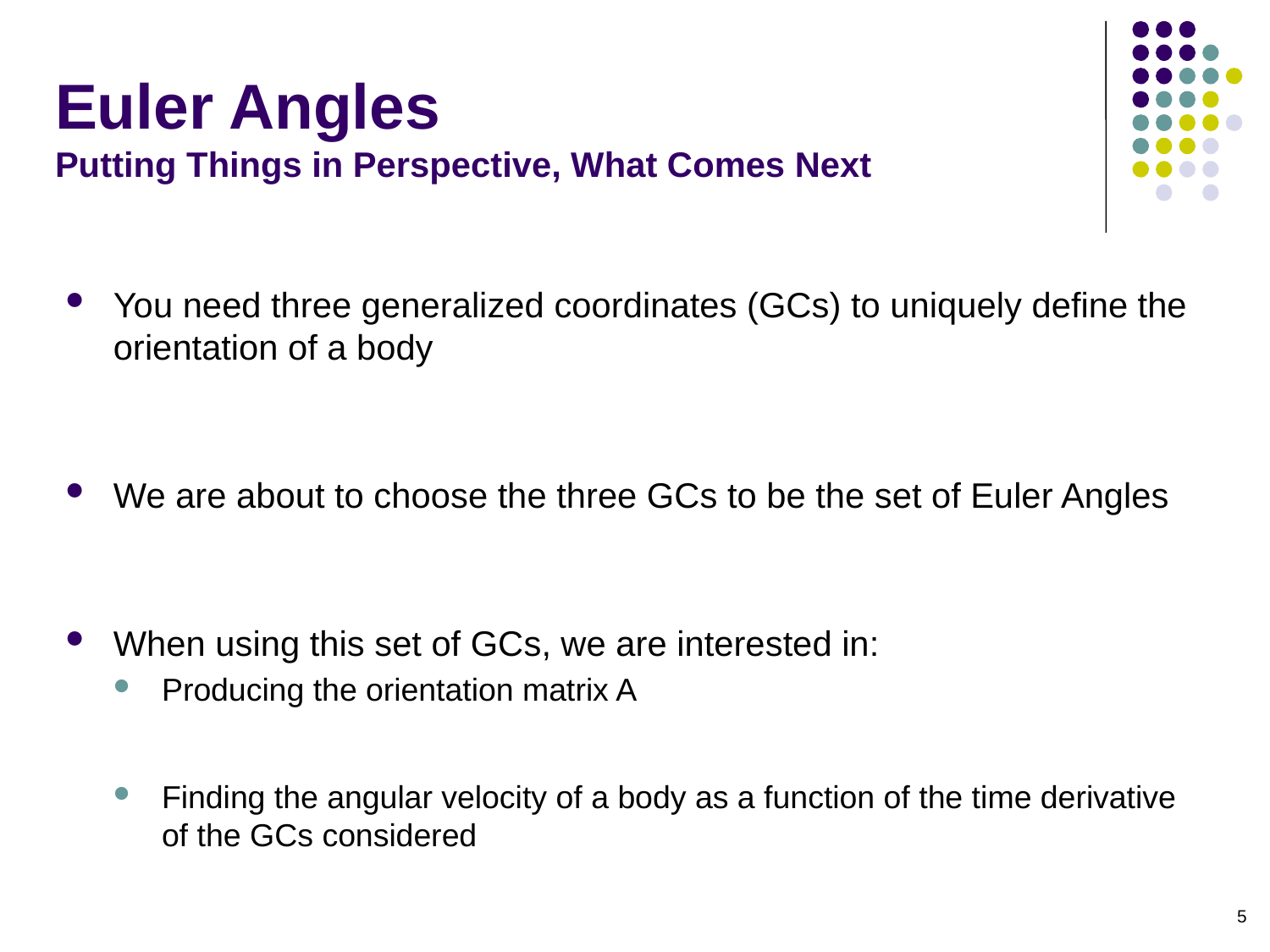

# Euler Angles Putting Things in Perspective, What Comes Next
You need three generalized coordinates (GCs) to uniquely define the orientation of a body

We are about to choose the three GCs to be the set of Euler Angles

When using this set of GCs, we are interested in:
Producing the orientation matrix A

Finding the angular velocity of a body as a function of the time derivative of the GCs considered
5